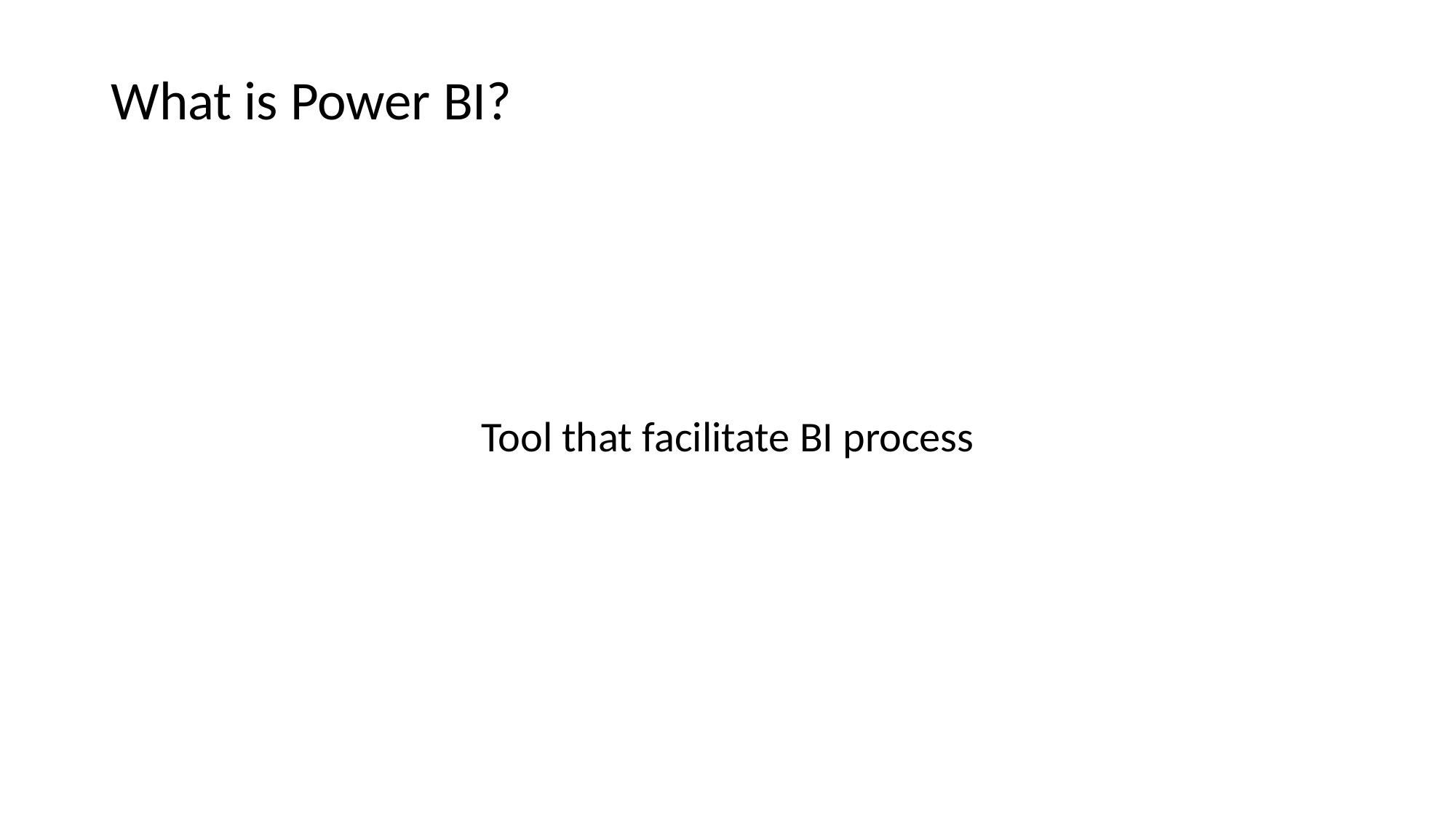

# What is Power BI?
Tool that facilitate BI process